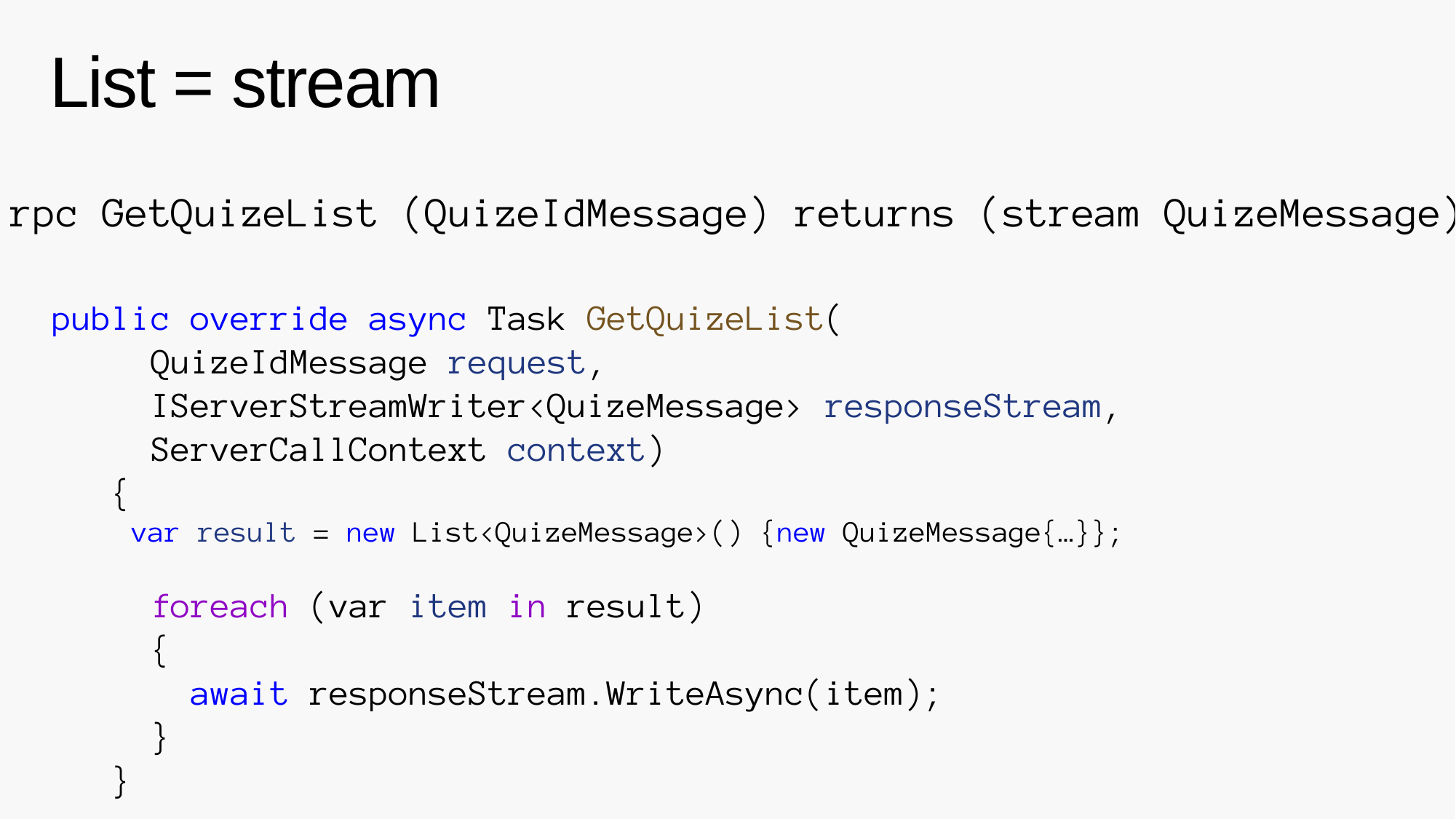

# List = stream
rpc GetQuizeList (QuizeIdMessage) returns (stream QuizeMessage);
 public override async Task GetQuizeList(
      QuizeIdMessage request,
      IServerStreamWriter<QuizeMessage> responseStream,
      ServerCallContext context)
    {
      var result = new List<QuizeMessage>() {new QuizeMessage{…}};

      foreach (var item in result)
      {
        await responseStream.WriteAsync(item);
      }
    }